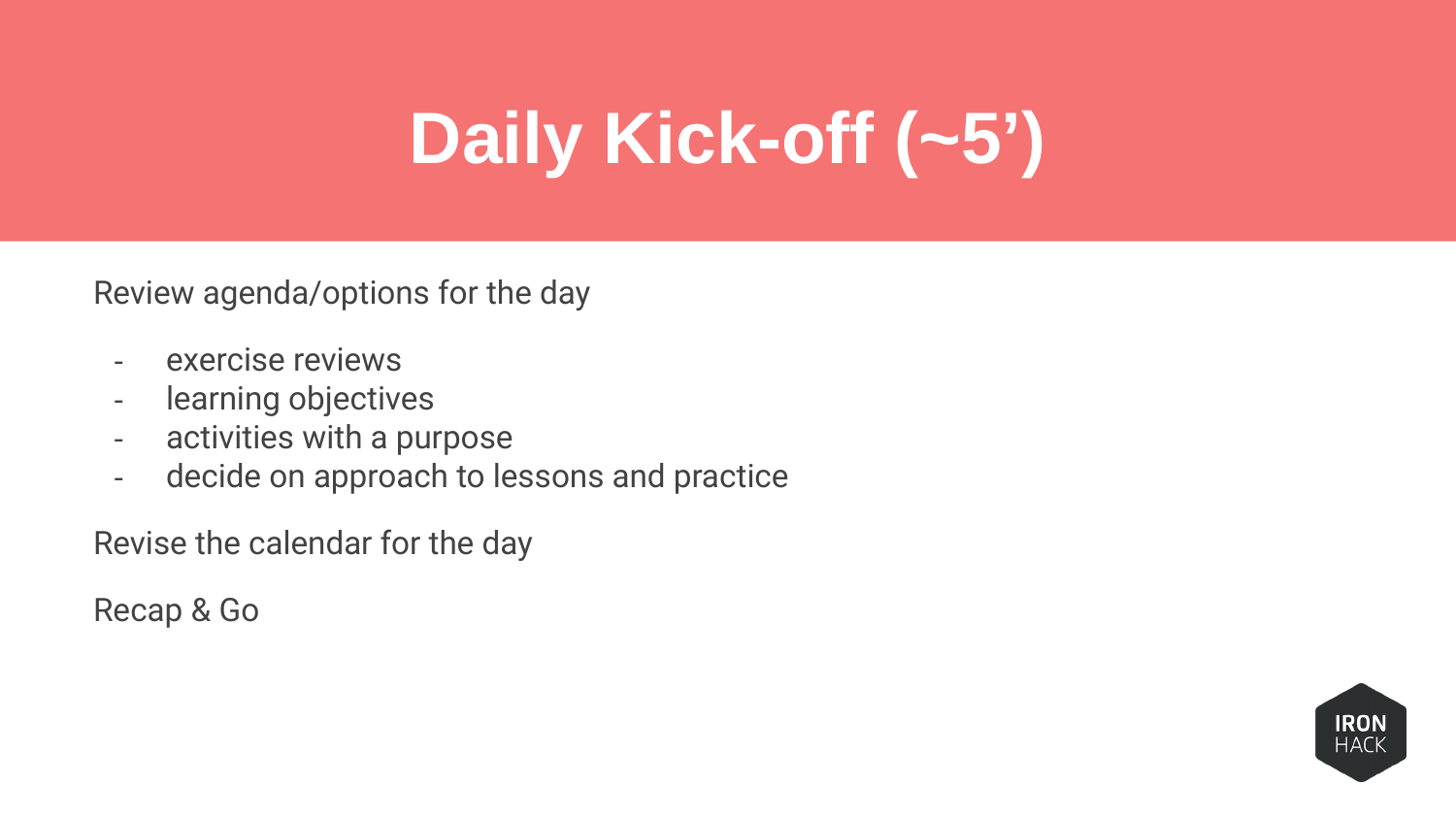

# Daily Kick-off (~5’)
Review agenda/options for the day
exercise reviews
learning objectives
activities with a purpose
decide on approach to lessons and practice
Revise the calendar for the day
Recap & Go